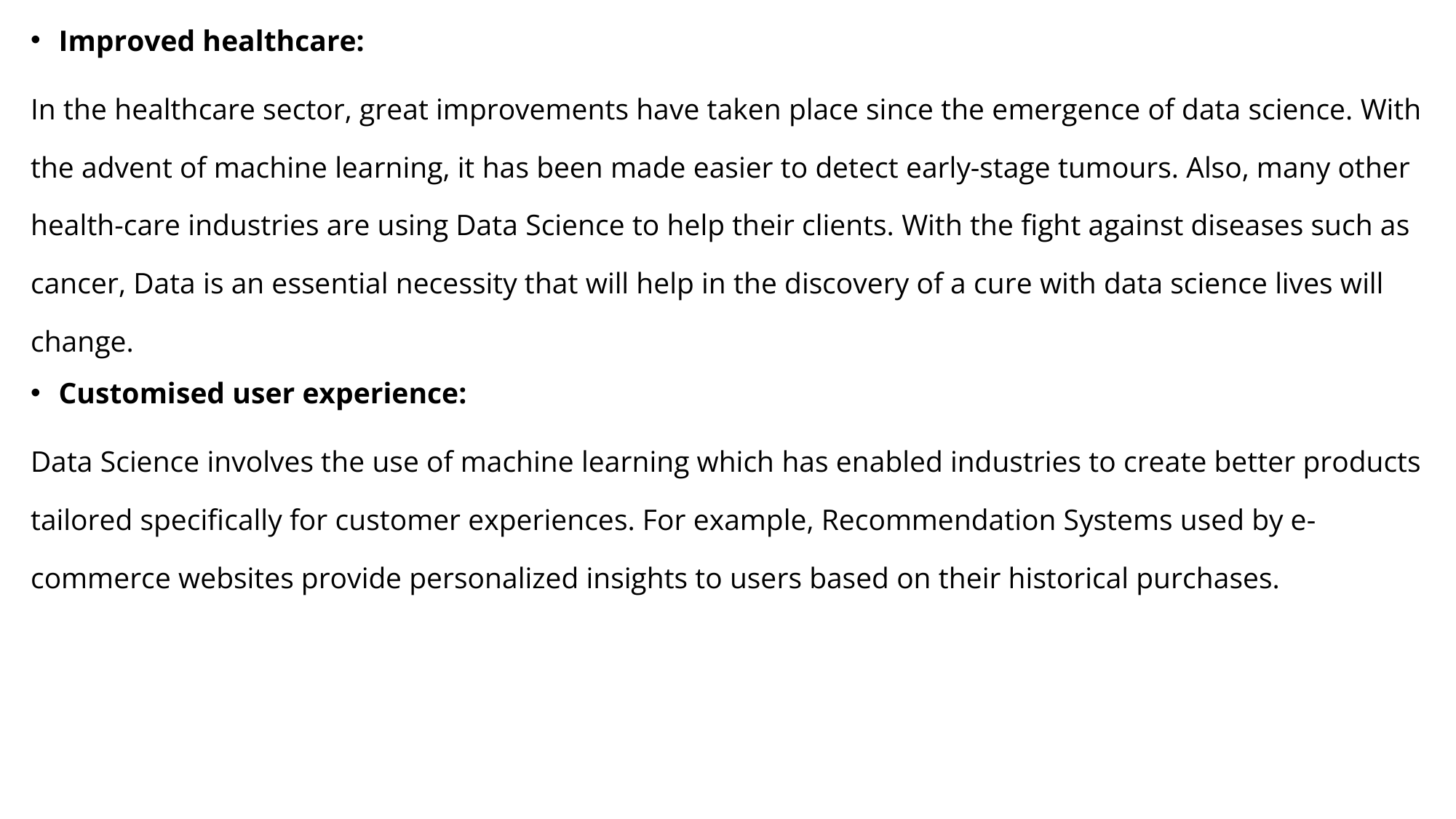

Improved healthcare:
In the healthcare sector, great improvements have taken place since the emergence of data science. With the advent of machine learning, it has been made easier to detect early-stage tumours. Also, many other health-care industries are using Data Science to help their clients. With the fight against diseases such as cancer, Data is an essential necessity that will help in the discovery of a cure with data science lives will change.
Customised user experience:
Data Science involves the use of machine learning which has enabled industries to create better products tailored specifically for customer experiences. For example, Recommendation Systems used by e-commerce websites provide personalized insights to users based on their historical purchases.